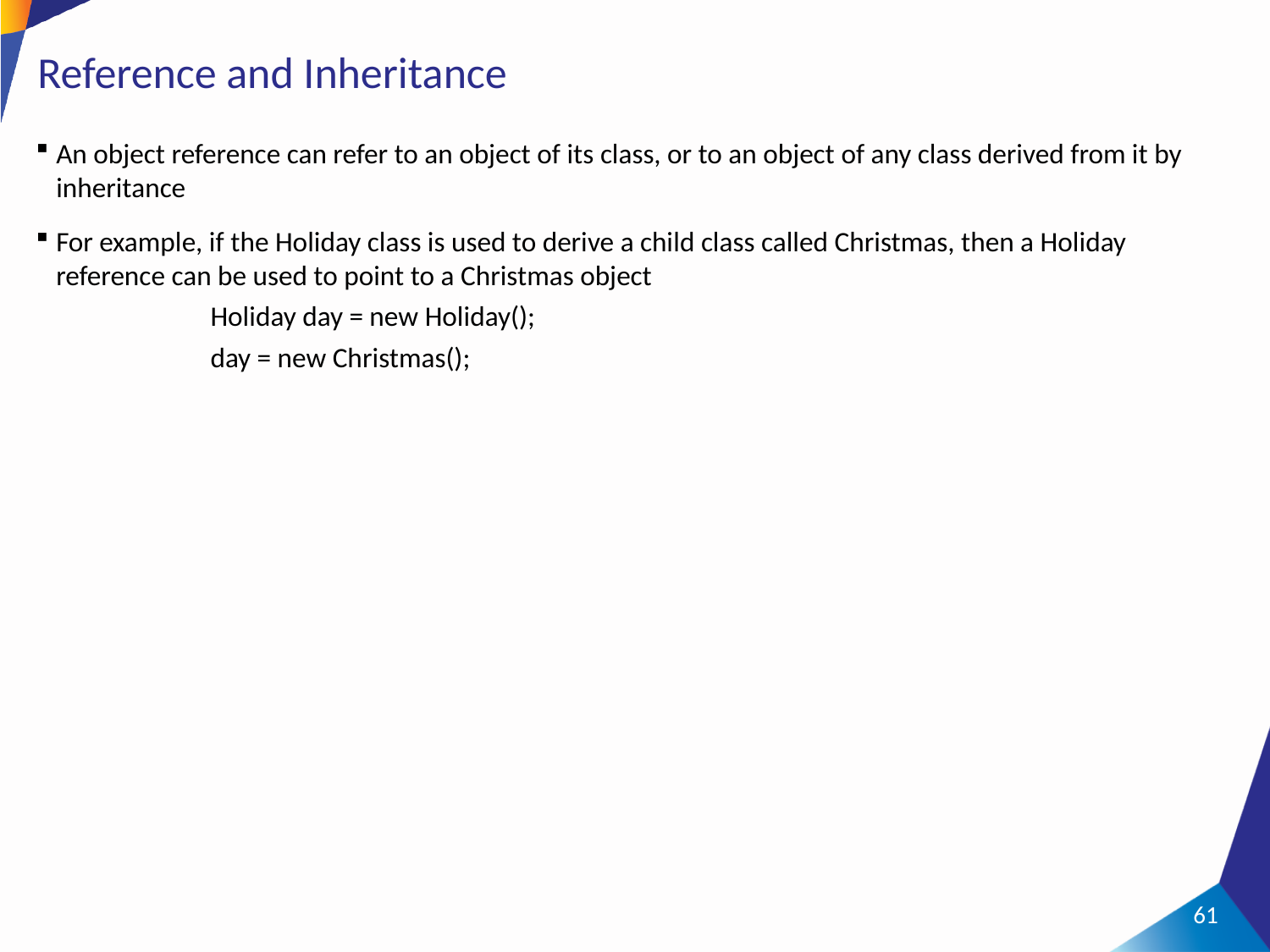

61
# Reference and Inheritance
An object reference can refer to an object of its class, or to an object of any class derived from it by inheritance
For example, if the Holiday class is used to derive a child class called Christmas, then a Holiday reference can be used to point to a Christmas object
Holiday day = new Holiday();
day = new Christmas();